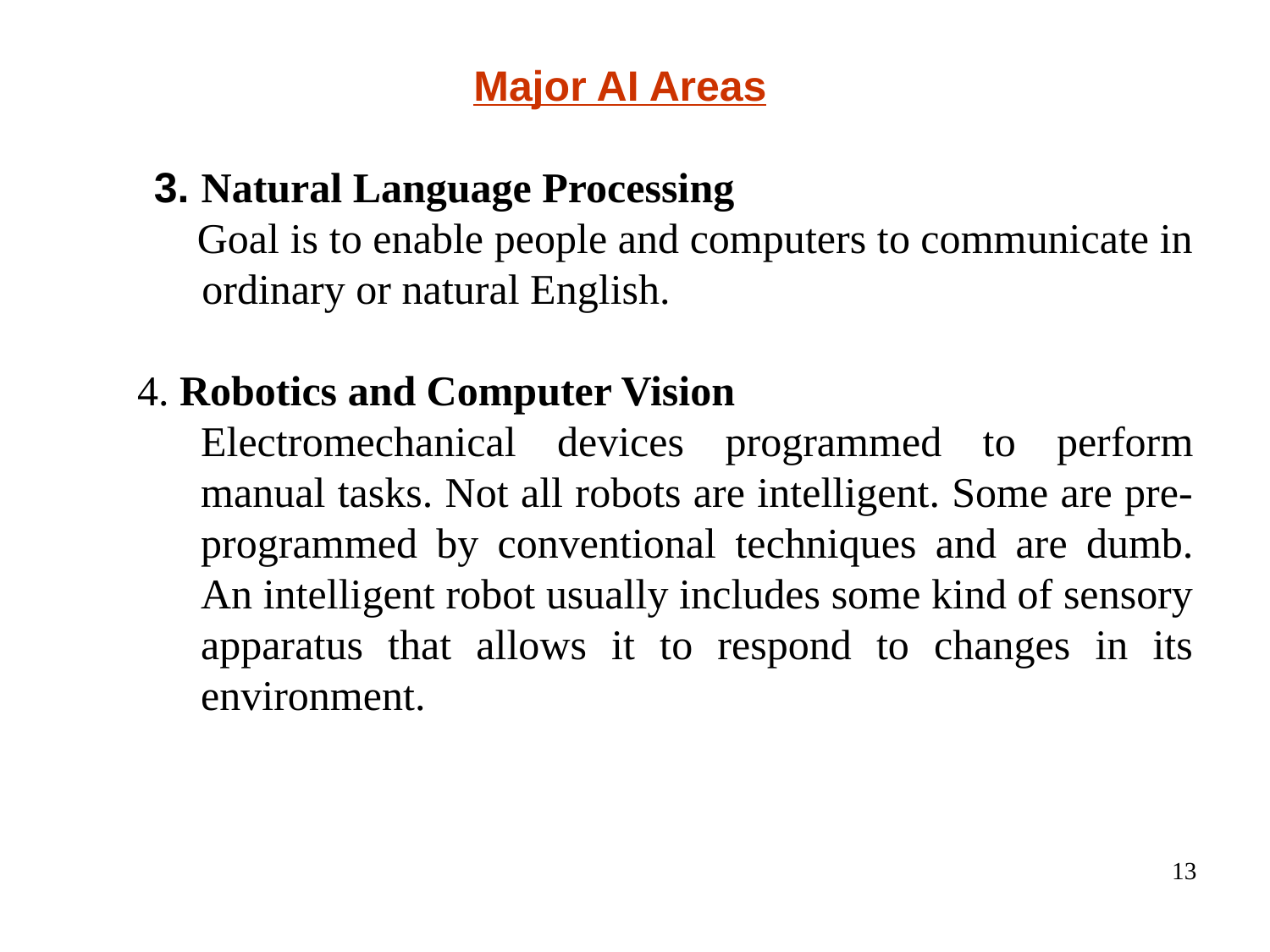

Major AI Areas
3. Natural Language Processing
    Goal is to enable people and computers to communicate in ordinary or natural English.

4. Robotics and Computer Vision
	Electromechanical devices programmed to perform manual tasks. Not all robots are intelligent. Some are pre-programmed by conventional techniques and are dumb. An intelligent robot usually includes some kind of sensory apparatus that allows it to respond to changes in its environment.
13